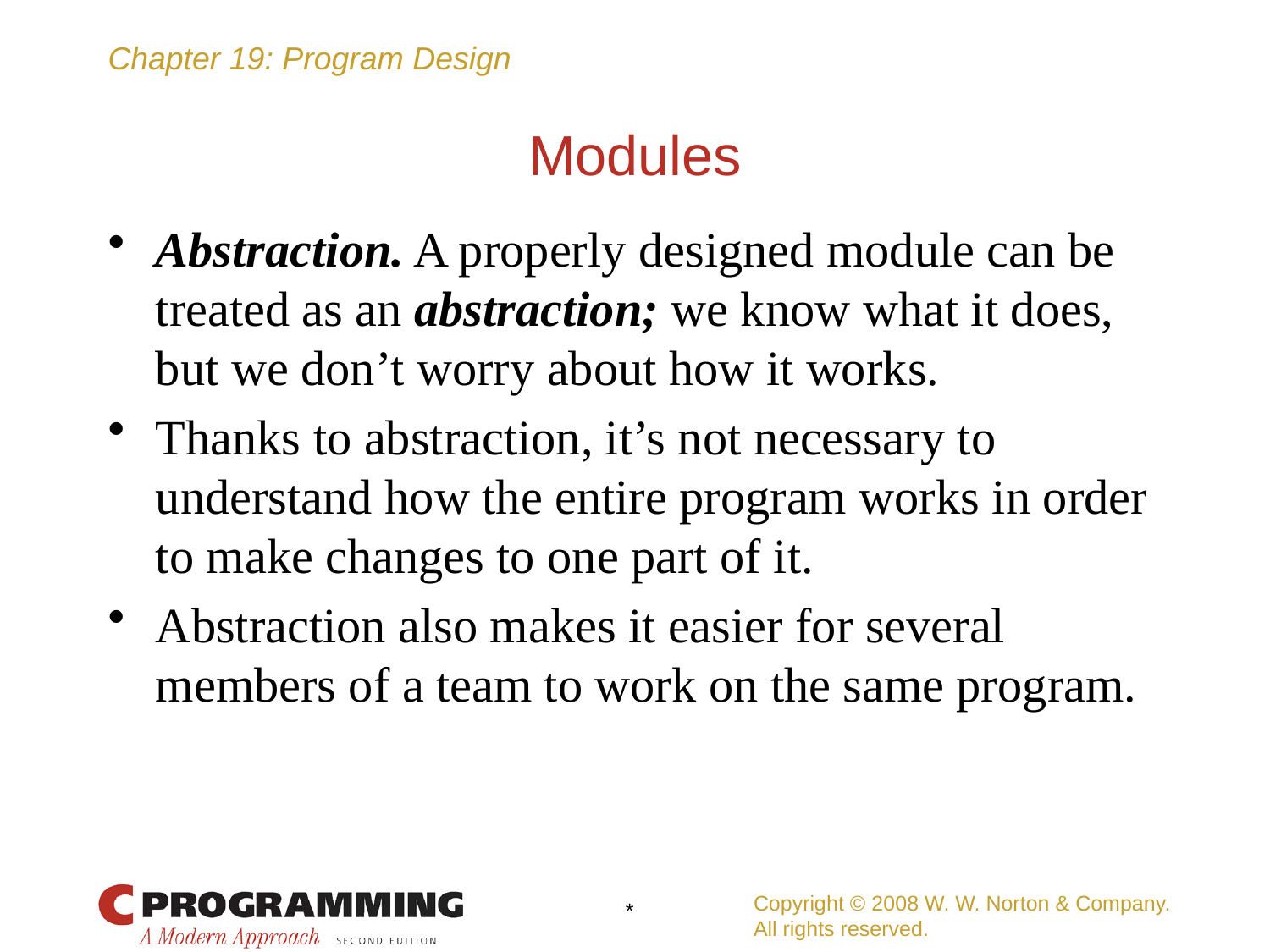

# Modules
Abstraction. A properly designed module can be treated as an abstraction; we know what it does, but we don’t worry about how it works.
Thanks to abstraction, it’s not necessary to understand how the entire program works in order to make changes to one part of it.
Abstraction also makes it easier for several members of a team to work on the same program.
Copyright © 2008 W. W. Norton & Company.
All rights reserved.
*